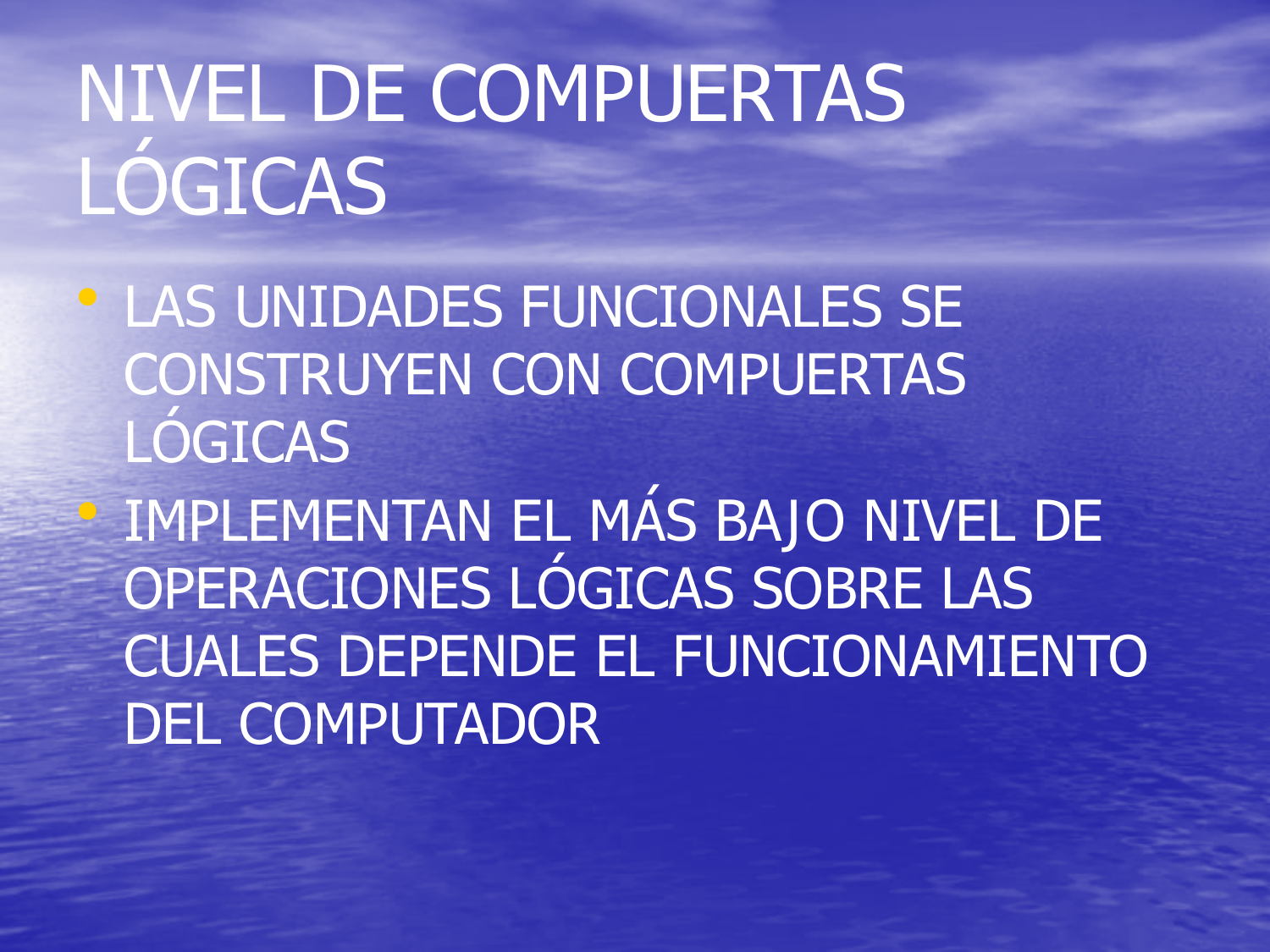

# NIVEL DE COMPUERTAS LÓGICAS
LAS UNIDADES FUNCIONALES SE CONSTRUYEN CON COMPUERTAS LÓGICAS
IMPLEMENTAN EL MÁS BAJO NIVEL DE OPERACIONES LÓGICAS SOBRE LAS CUALES DEPENDE EL FUNCIONAMIENTO DEL COMPUTADOR